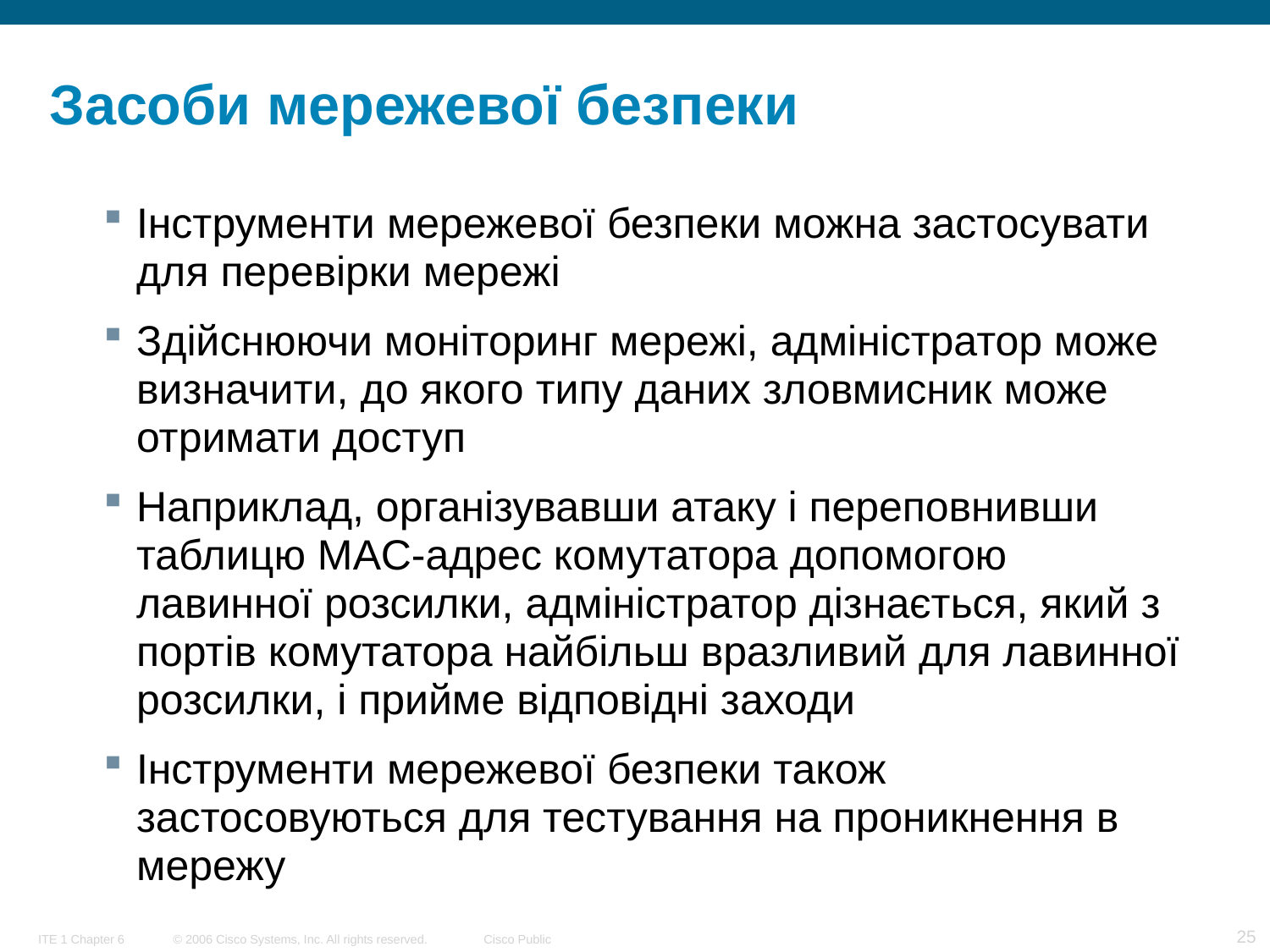

# Засоби мережевої безпеки
Інструменти мережевої безпеки можна застосувати для перевірки мережі
Здійснюючи моніторинг мережі, адміністратор може визначити, до якого типу даних зловмисник може отримати доступ
Наприклад, організувавши атаку і переповнивши таблицю MAC-адрес комутатора допомогою лавинної розсилки, адміністратор дізнається, який з портів комутатора найбільш вразливий для лавинної розсилки, і прийме відповідні заходи
Інструменти мережевої безпеки також застосовуються для тестування на проникнення в мережу